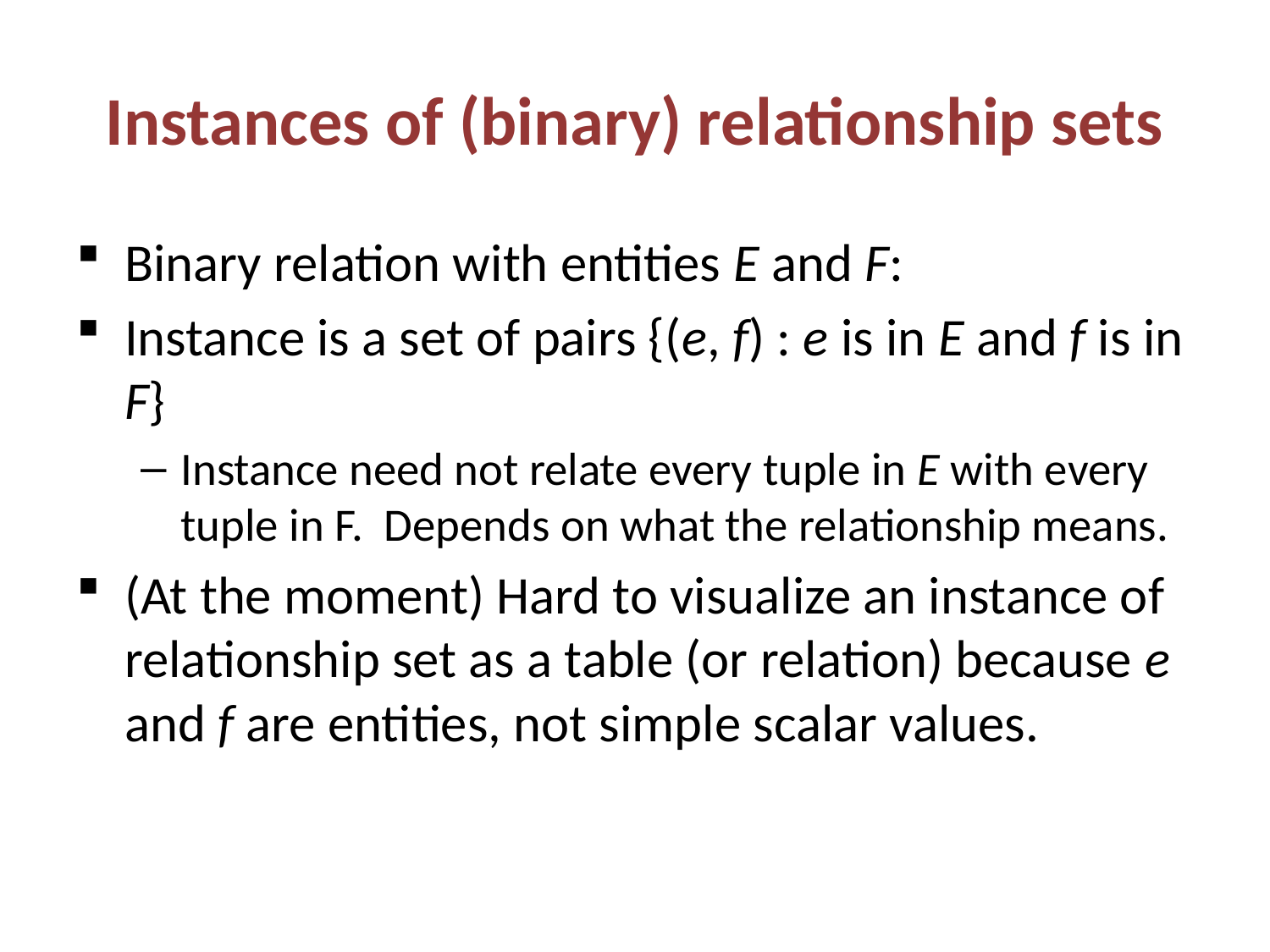

# Instances of (binary) relationship sets
Binary relation with entities E and F:
Instance is a set of pairs {(e, f) : e is in E and f is in F}
Instance need not relate every tuple in E with every tuple in F.  Depends on what the relationship means.
(At the moment) Hard to visualize an instance of relationship set as a table (or relation) because e and f are entities, not simple scalar values.